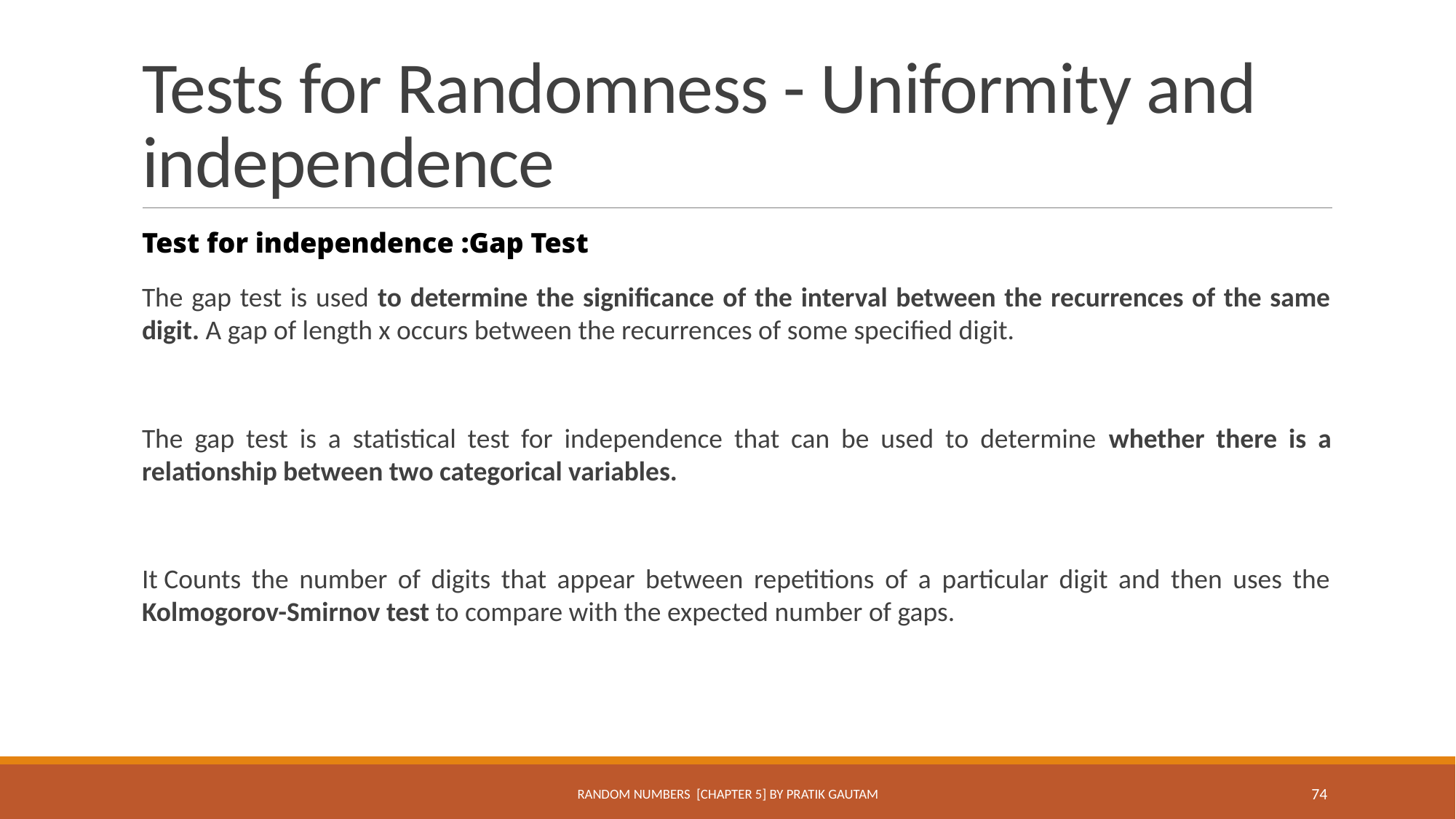

# Tests for Randomness - Uniformity and independence
Test for independence :Gap Test
The gap test is used to determine the significance of the interval between the recurrences of the same digit. A gap of length x occurs between the recurrences of some specified digit.

The gap test is a statistical test for independence that can be used to determine whether there is a relationship between two categorical variables.

It Counts the number of digits that appear between repetitions of a particular digit and then uses the Kolmogorov-Smirnov test to compare with the expected number of gaps.
Random Numbers  [Chapter 5] By Pratik Gautam
74